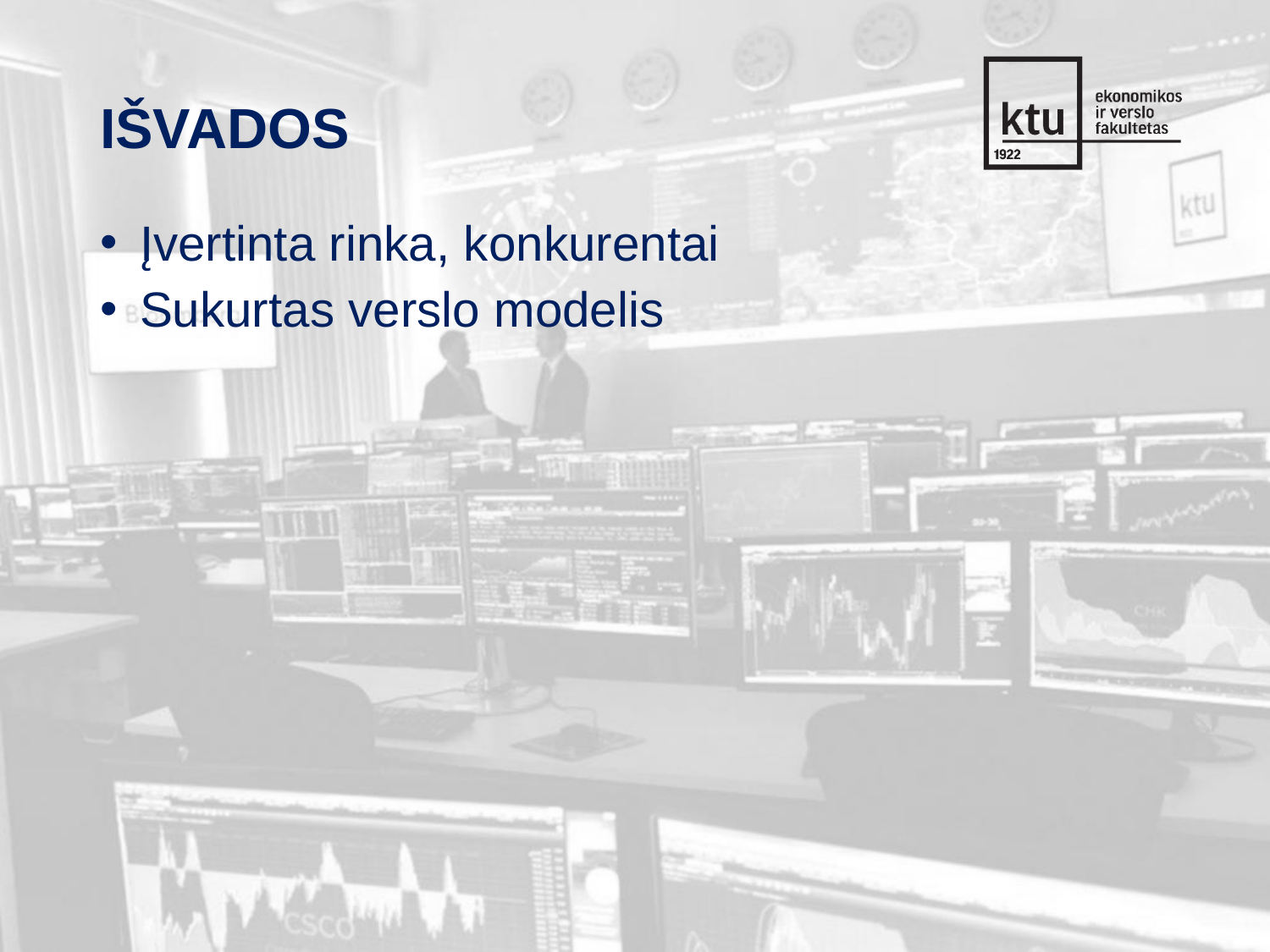

# Išvados
Įvertinta rinka, konkurentai
Sukurtas verslo modelis